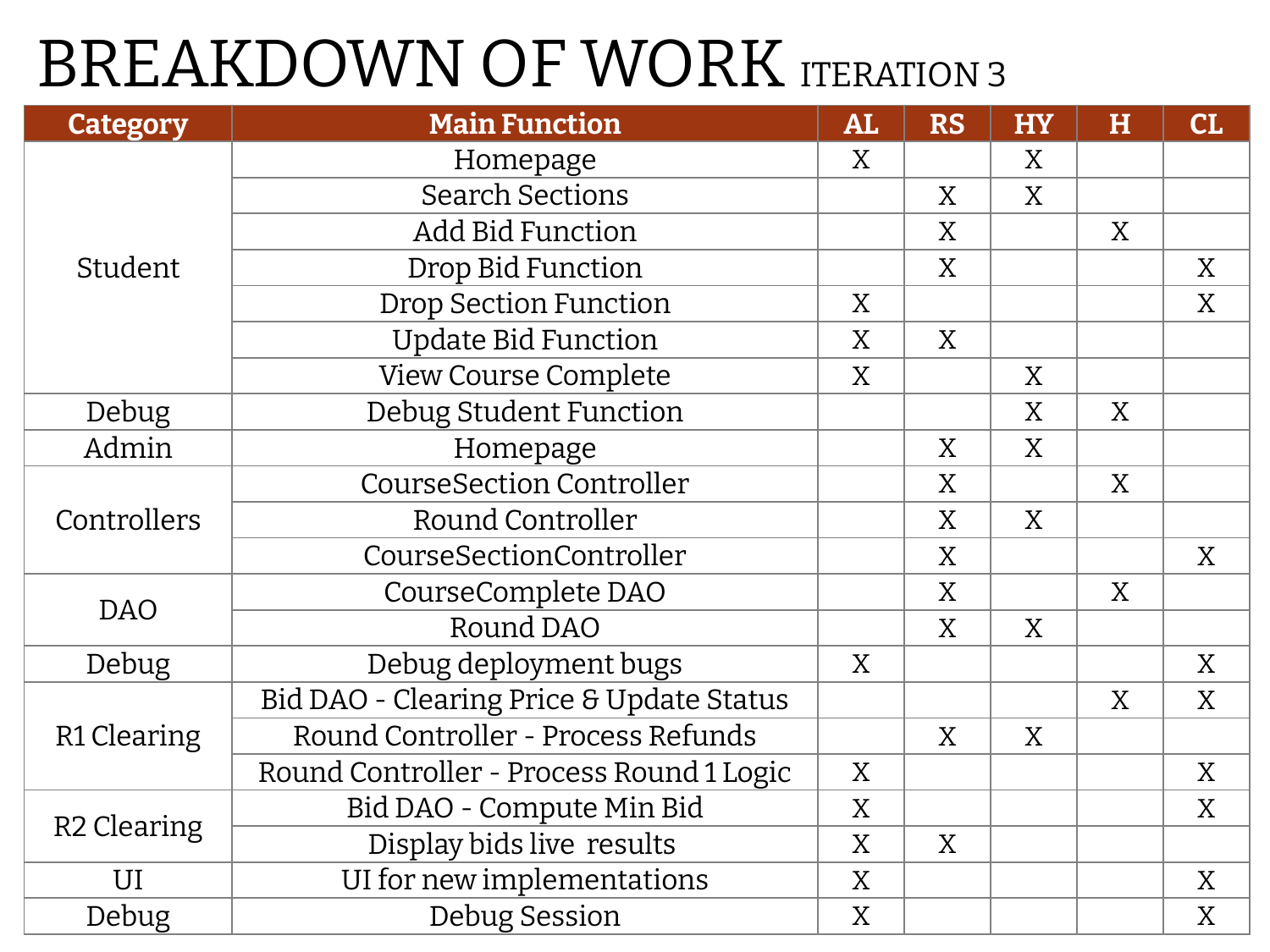

# Breakdown of Work Iteration 3
| Category | Main Function | AL | RS | HY | H | CL |
| --- | --- | --- | --- | --- | --- | --- |
| Student | Homepage | X |  | X |  |  |
|  | Search Sections |  | X | X |  |  |
|  | Add Bid Function |  | X |  | X |  |
|  | Drop Bid Function |  | X |  |  | X |
|  | Drop Section Function | X |  |  |  | X |
|  | Update Bid Function | X | X |  |  |  |
|  | View Course Complete | X |  | X |  |  |
| Debug | Debug Student Function |  |  | X | X |  |
| Admin | Homepage |  | X | X |  |  |
| Controllers | CourseSection Controller |  | X |  | X |  |
|  | Round Controller |  | X | X |  |  |
|  | CourseSectionController |  | X |  |  | X |
| DAO | CourseComplete DAO |  | X |  | X |  |
|  | Round DAO |  | X | X |  |  |
| Debug | Debug deployment bugs | X |  |  |  | X |
| R1 Clearing | Bid DAO - Clearing Price & Update Status |  |  |  | X | X |
|  | Round Controller - Process Refunds |  | X | X |  |  |
|  | Round Controller - Process Round 1 Logic | X |  |  |  | X |
| R2 Clearing | Bid DAO - Compute Min Bid | X |  |  |  | X |
|  | Display bids live results | X | X |  |  |  |
| UI | UI for new implementations | X |  |  |  | X |
| Debug | Debug Session | X |  |  |  | X |